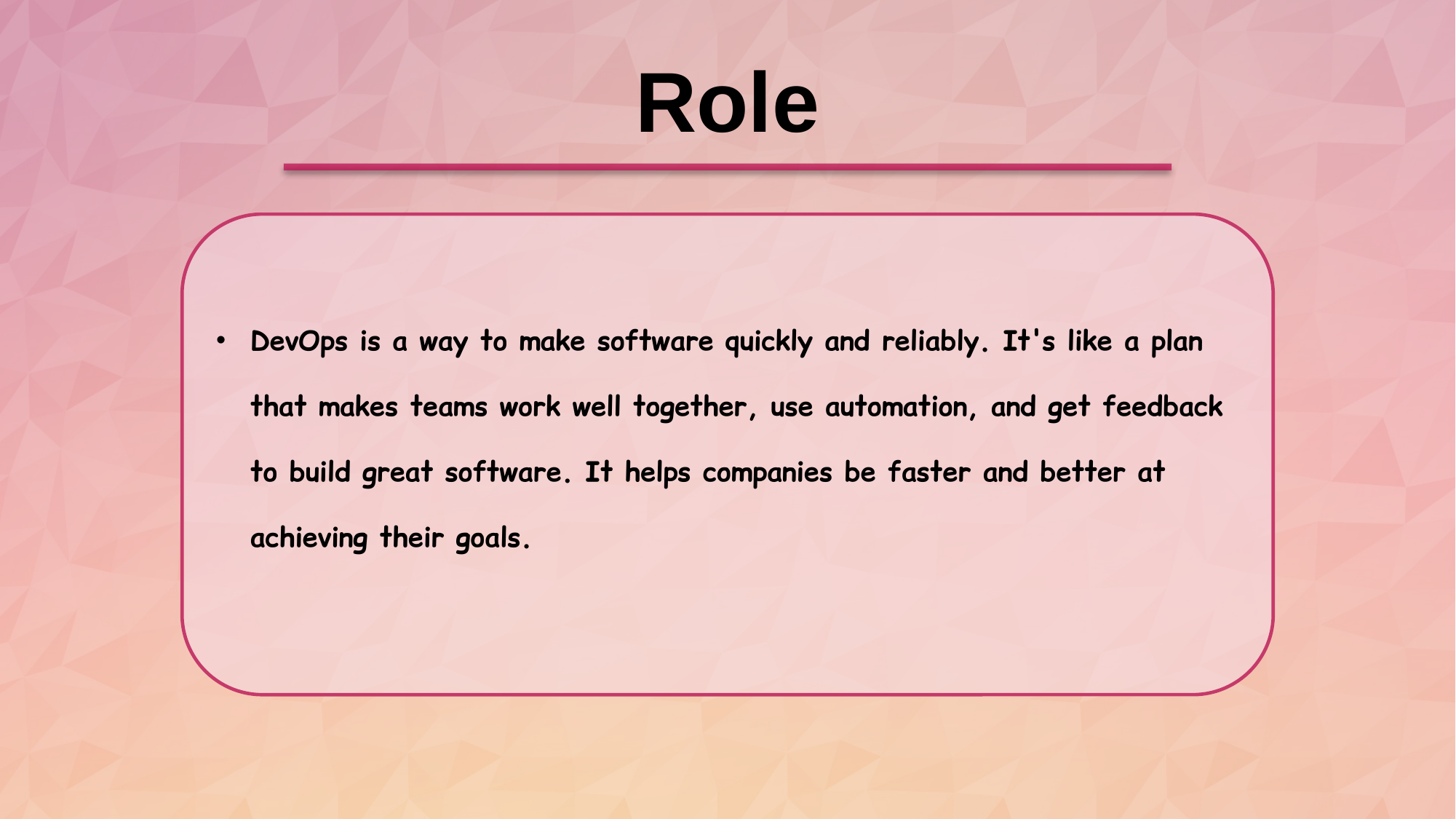

Role
DevOps is a way to make software quickly and reliably. It's like a plan that makes teams work well together, use automation, and get feedback to build great software. It helps companies be faster and better at achieving their goals.